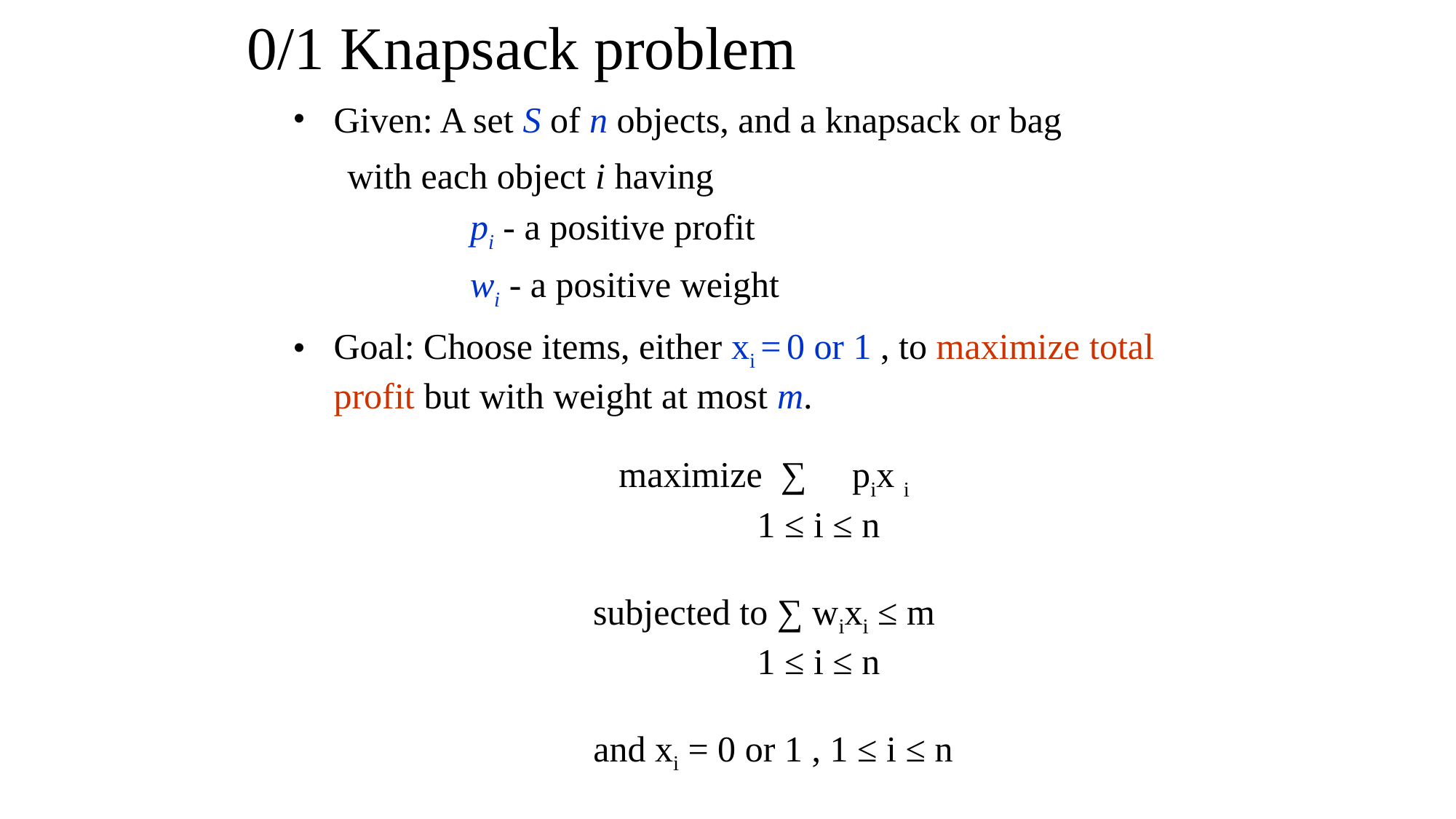

# 0/1 Knapsack problem
Given: A set S of n objects, and a knapsack or bag
      with each object i having
pi - a positive profit
wi - a positive weight
Goal: Choose items, either xi = 0 or 1 , to maximize total profit but with weight at most m.
maximize  ∑     pix i
	1 ≤ i ≤ n

subjected to ∑ wixi ≤ m
	1 ≤ i ≤ n

  and xi = 0 or 1 , 1 ≤ i ≤ n